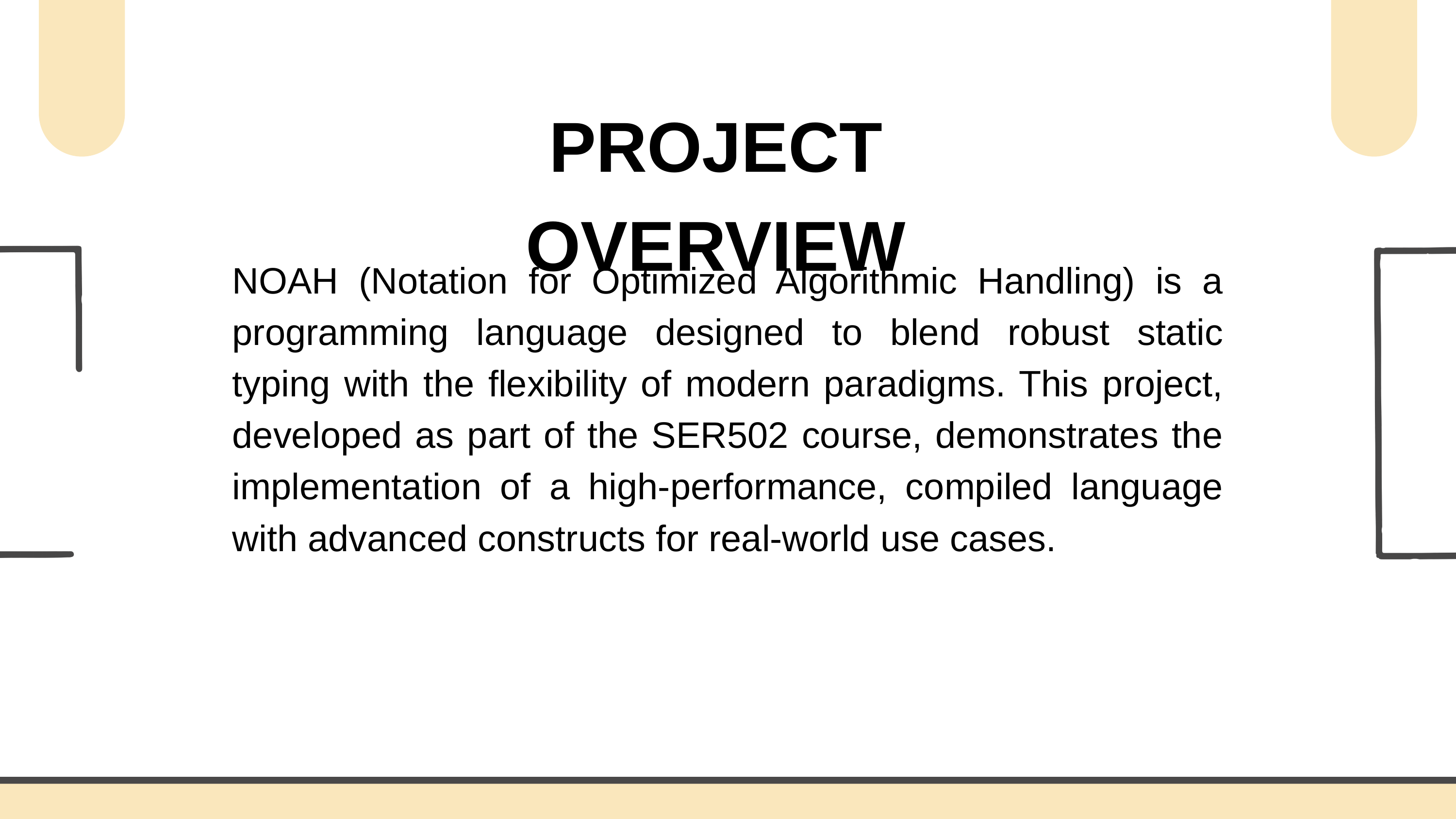

PROJECT OVERVIEW

NOAH (Notation for Optimized Algorithmic Handling) is a programming language designed to blend robust static typing with the flexibility of modern paradigms. This project, developed as part of the SER502 course, demonstrates the implementation of a high-performance, compiled language with advanced constructs for real-world use cases.